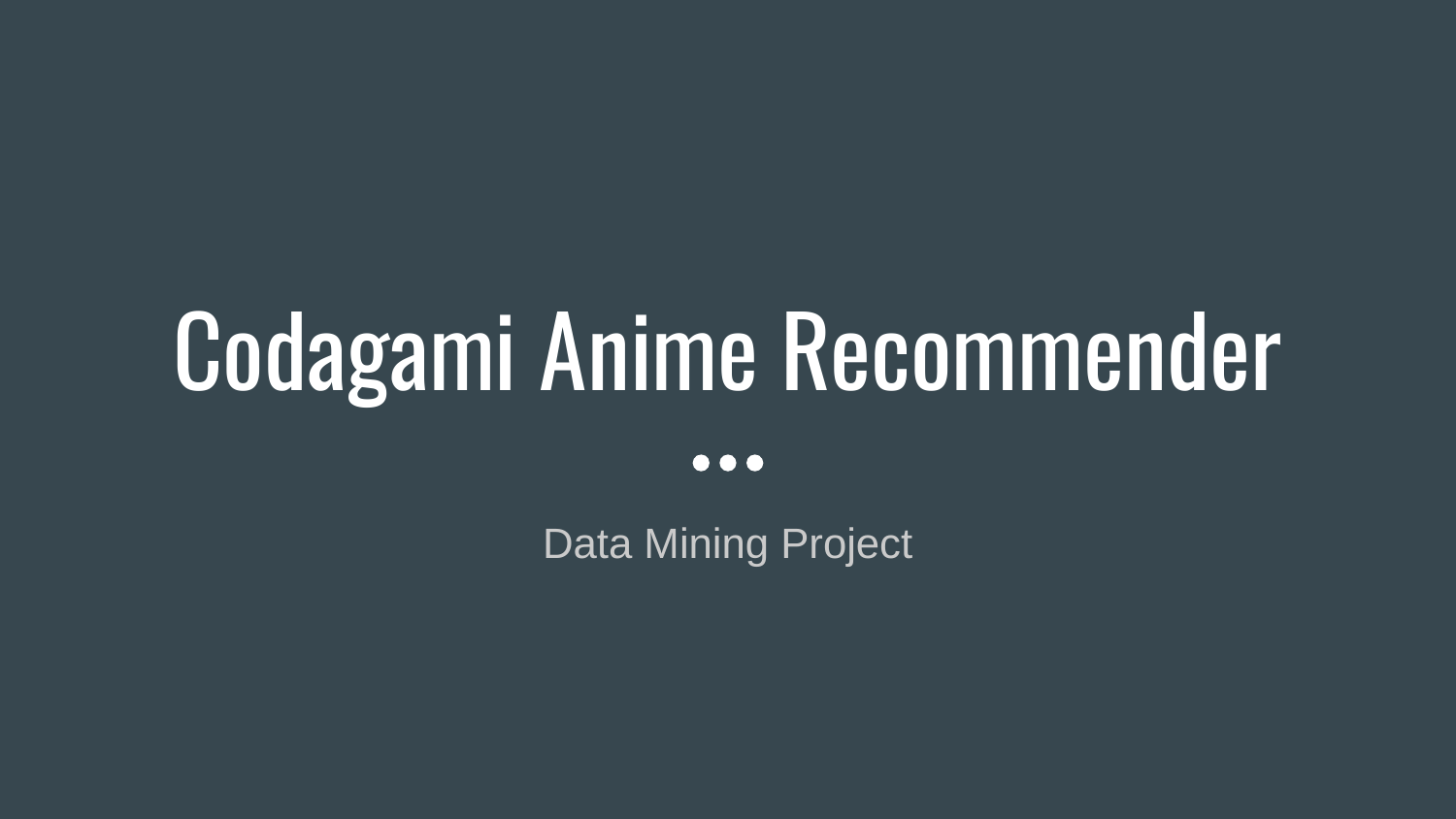

# Codagami Anime Recommender
Data Mining Project